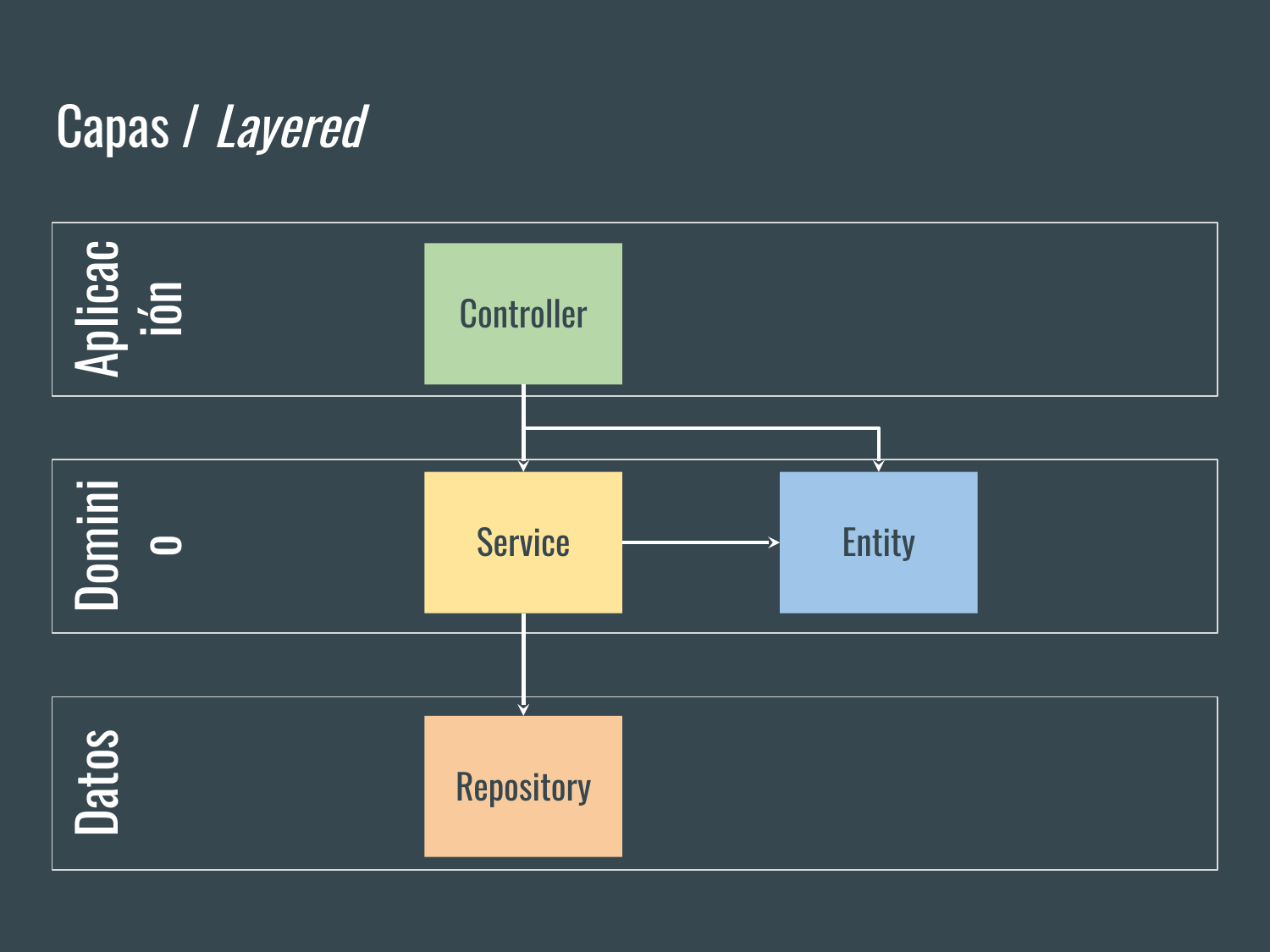

# Capas / Layered
Aplicación
Dominio
Datos
Controller
Service
Entity
Repository